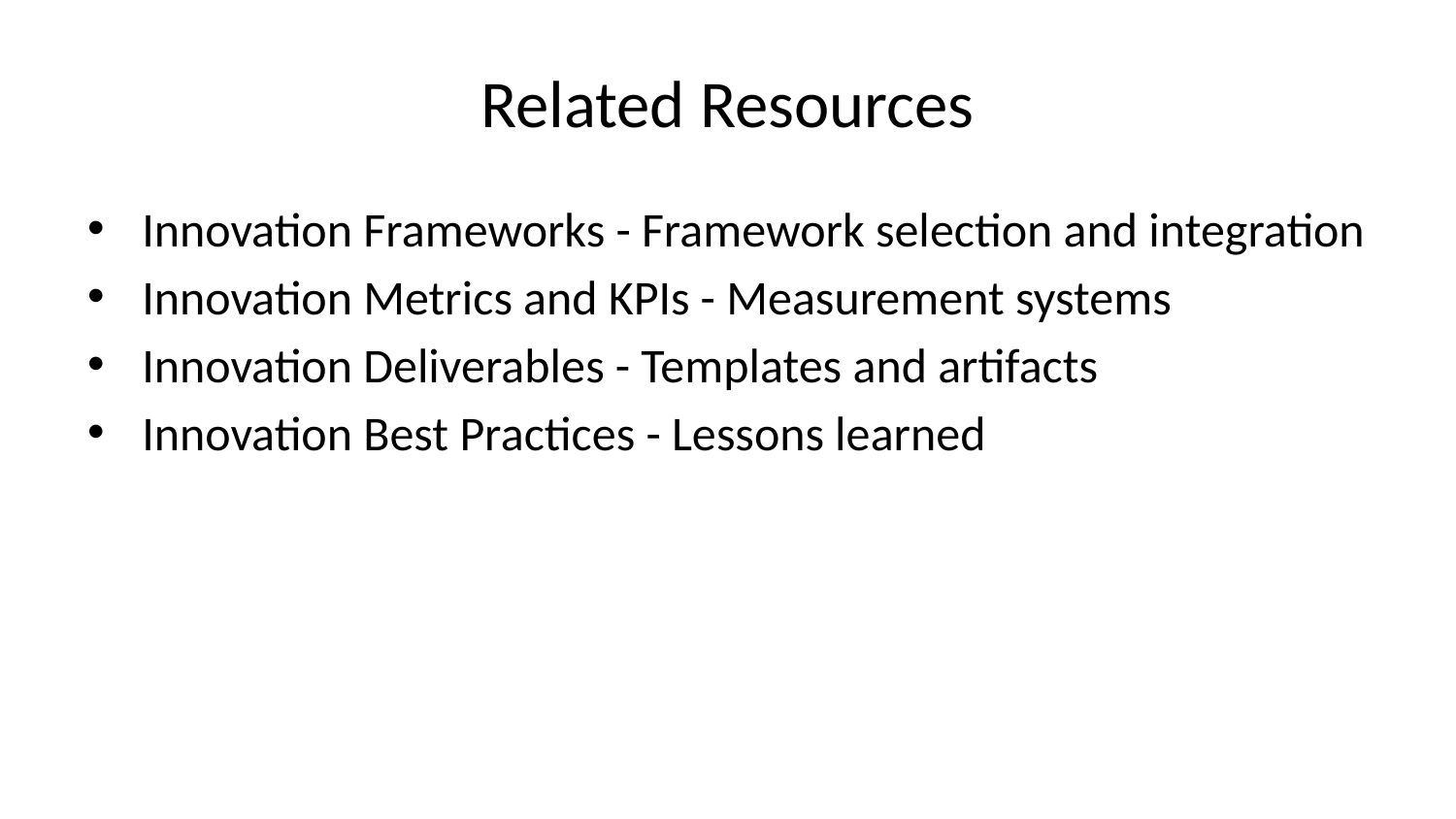

# Related Resources
Innovation Frameworks - Framework selection and integration
Innovation Metrics and KPIs - Measurement systems
Innovation Deliverables - Templates and artifacts
Innovation Best Practices - Lessons learned